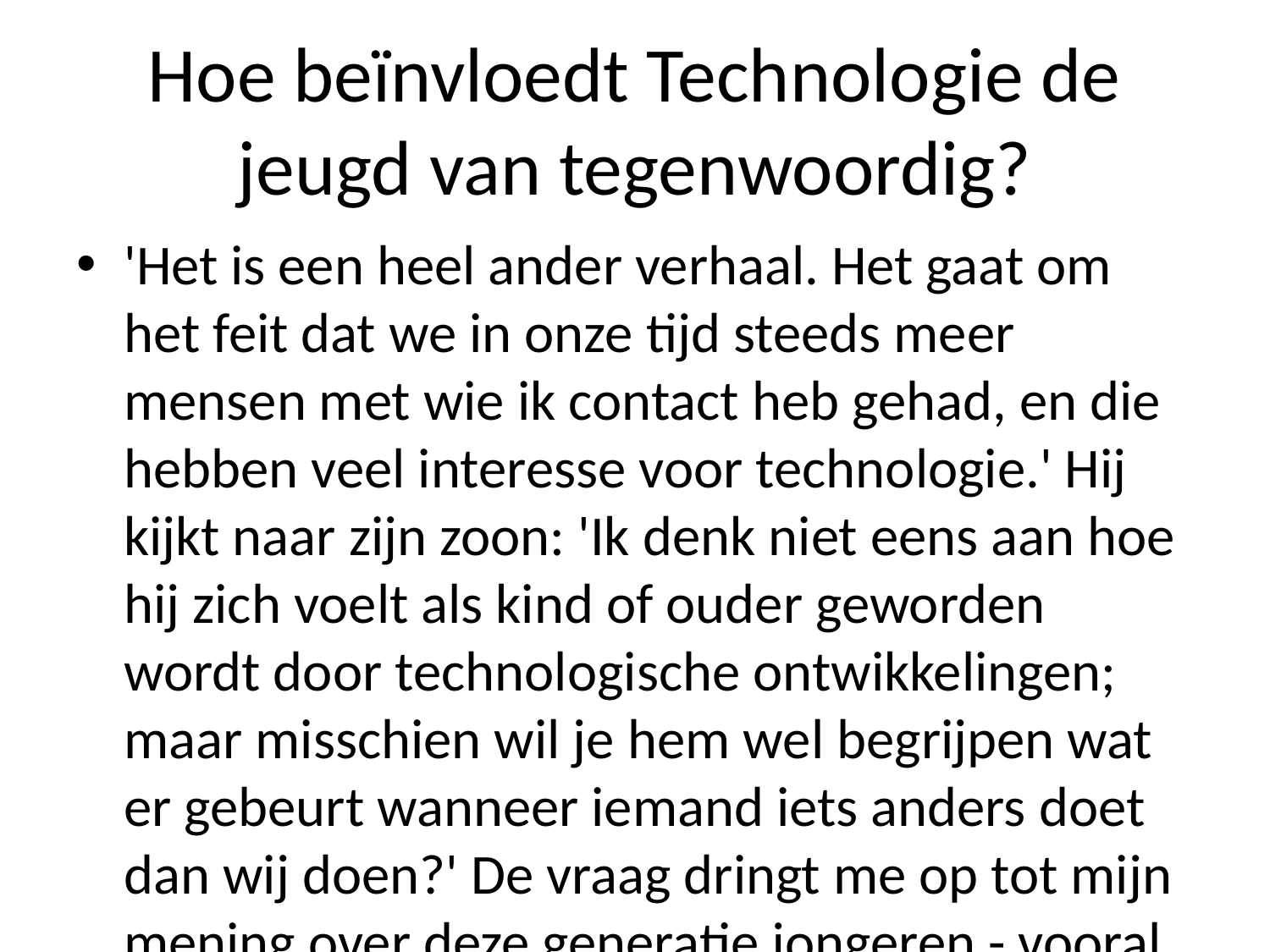

# Hoe beïnvloedt Technologie de jeugd van tegenwoordig?
'Het is een heel ander verhaal. Het gaat om het feit dat we in onze tijd steeds meer mensen met wie ik contact heb gehad, en die hebben veel interesse voor technologie.' Hij kijkt naar zijn zoon: 'Ik denk niet eens aan hoe hij zich voelt als kind of ouder geworden wordt door technologische ontwikkelingen; maar misschien wil je hem wel begrijpen wat er gebeurt wanneer iemand iets anders doet dan wij doen?' De vraag dringt me op tot mijn mening over deze generatie jongeren - vooral degenen uit ontwikkelingslanden waar ze opgroeien zonder ouders te kunnen aarden (en dus ook geen kinderen) -, terwijl zij hun eigen toekomst bepalen via internet-internetwerken zoals Facebook bijvoorbeeld al eerder deden vermoeden! En daar kan niemand tegenop tegen.'' Ik kijk even na voordat Mark zegt dit weer terugdenkt bij mij af waarom sommige jonge techneuten zo weinig aandacht besteden nu eenmaal nog langer mee bezig worden rond innovatieën waarin men zelf niets weet -- behalve natuurlijk zekerheden omtrent techniek waarmee anderen